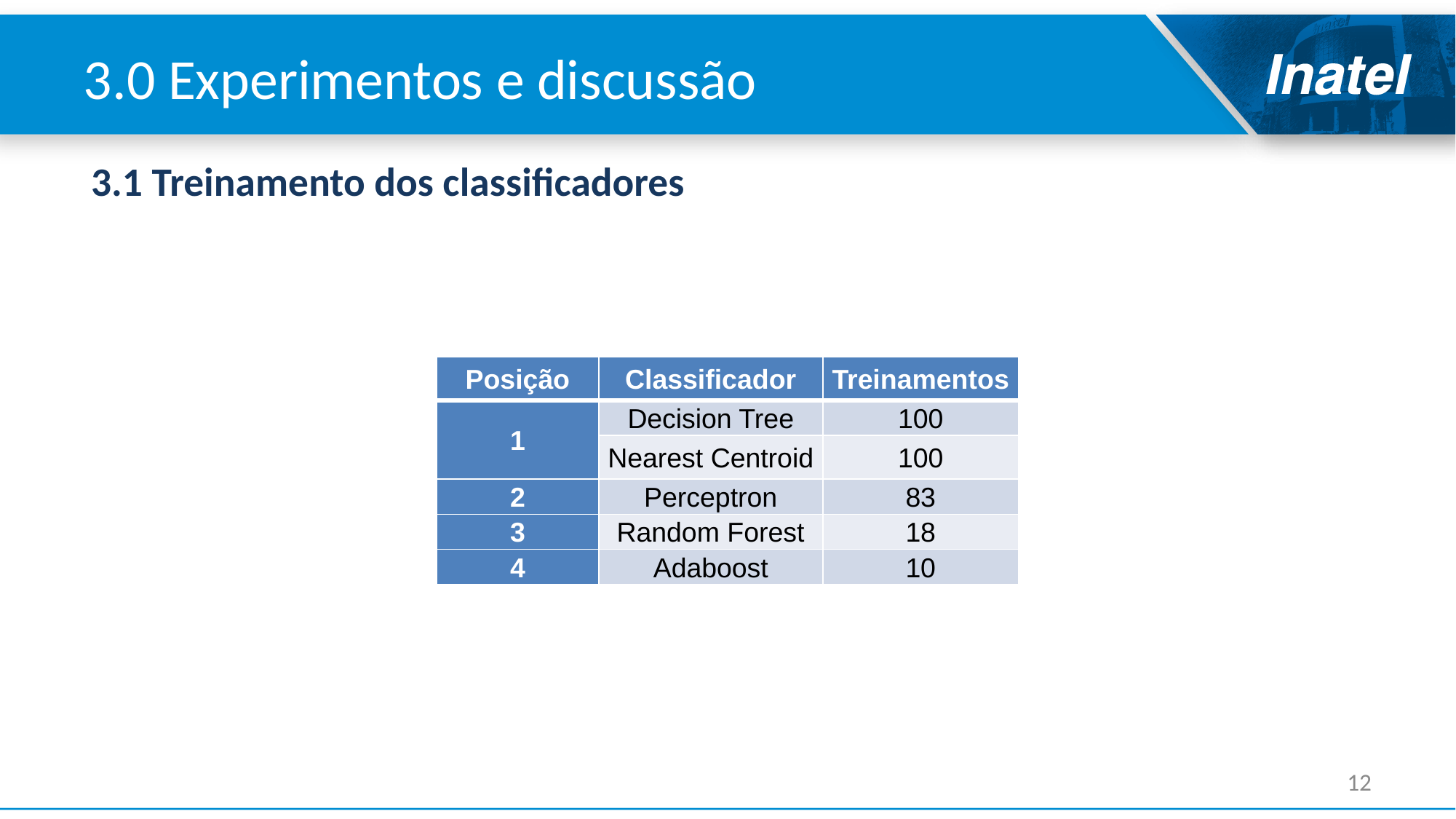

# 3.0 Experimentos e discussão
3.1 Treinamento dos classificadores

| Posição | Classificador | Treinamentos |
| --- | --- | --- |
| 1 | Decision Tree | 100 |
|  | Nearest Centroid | 100 |
| 2 | Perceptron | 83 |
| 3 | Random Forest | 18 |
| 4 | Adaboost | 10 |
12